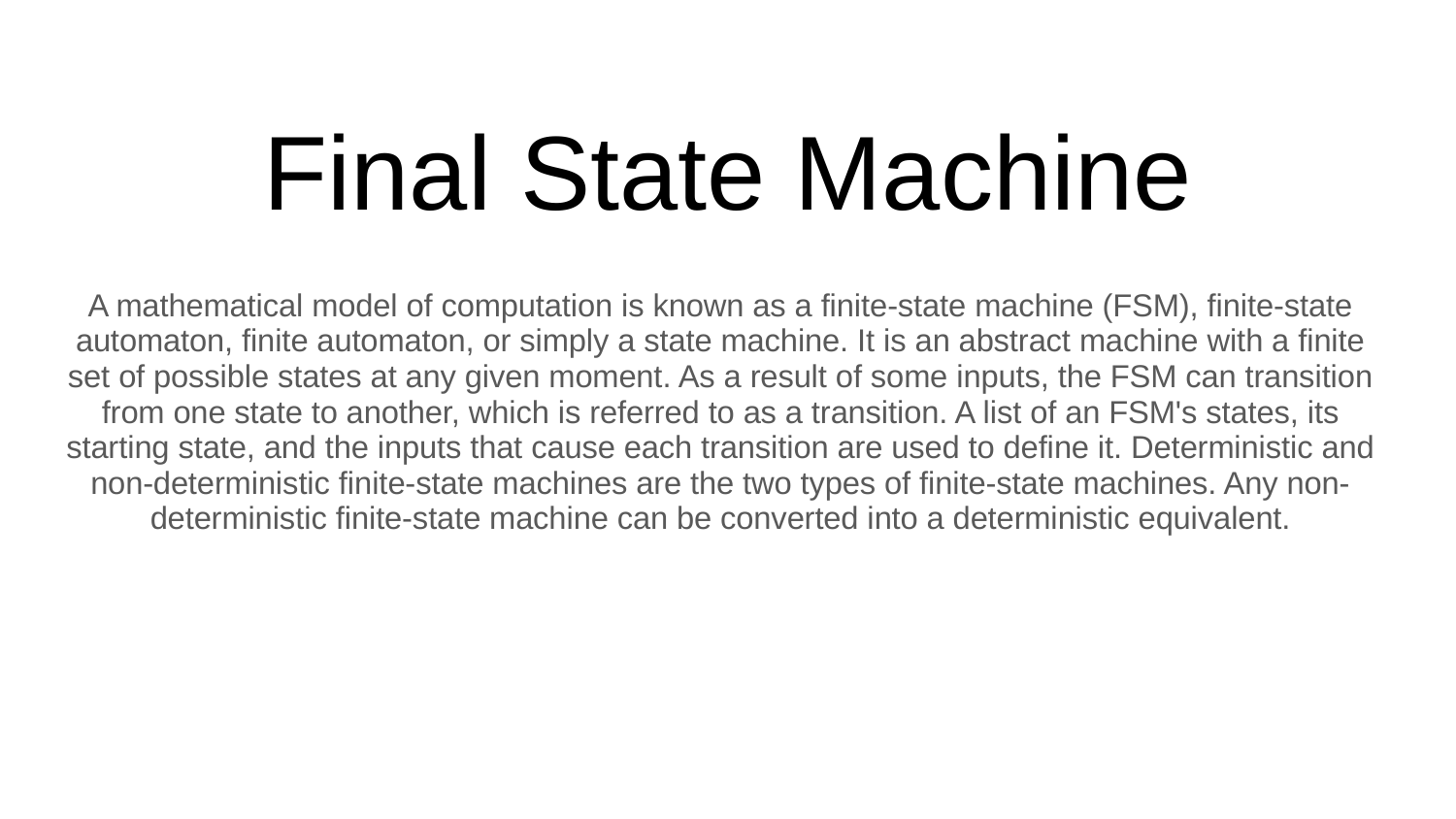

# Final State Machine
A mathematical model of computation is known as a finite-state machine (FSM), finite-state automaton, finite automaton, or simply a state machine. It is an abstract machine with a finite set of possible states at any given moment. As a result of some inputs, the FSM can transition from one state to another, which is referred to as a transition. A list of an FSM's states, its starting state, and the inputs that cause each transition are used to define it. Deterministic and non-deterministic finite-state machines are the two types of finite-state machines. Any non-deterministic finite-state machine can be converted into a deterministic equivalent.